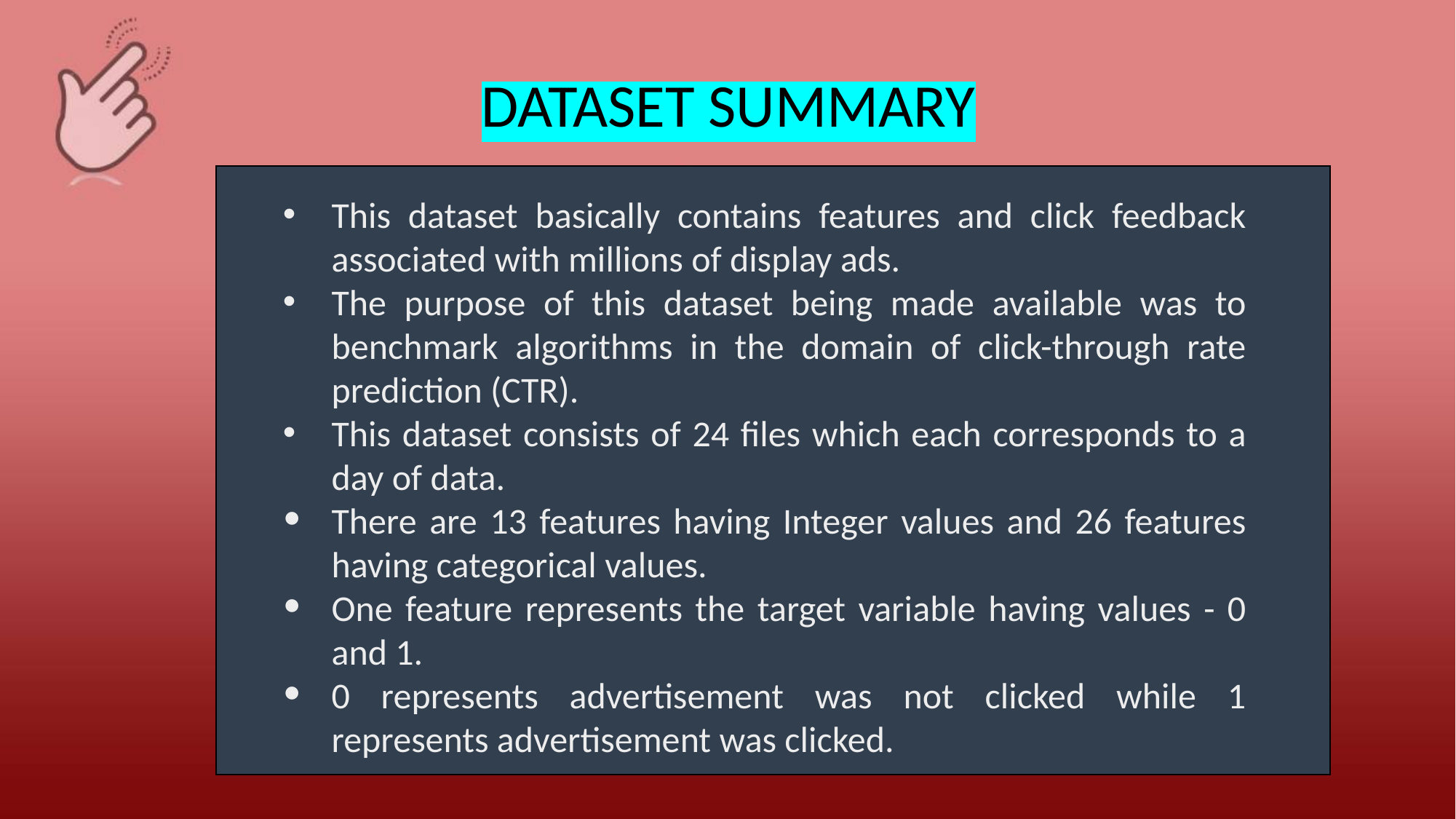

DATASET SUMMARY

This dataset basically contains features and click feedback associated with millions of display ads.
The purpose of this dataset being made available was to benchmark algorithms in the domain of click-through rate prediction (CTR).
This dataset consists of 24 files which each corresponds to a day of data.
There are 13 features having Integer values and 26 features having categorical values.
One feature represents the target variable having values - 0 and 1.
0 represents advertisement was not clicked while 1 represents advertisement was clicked.